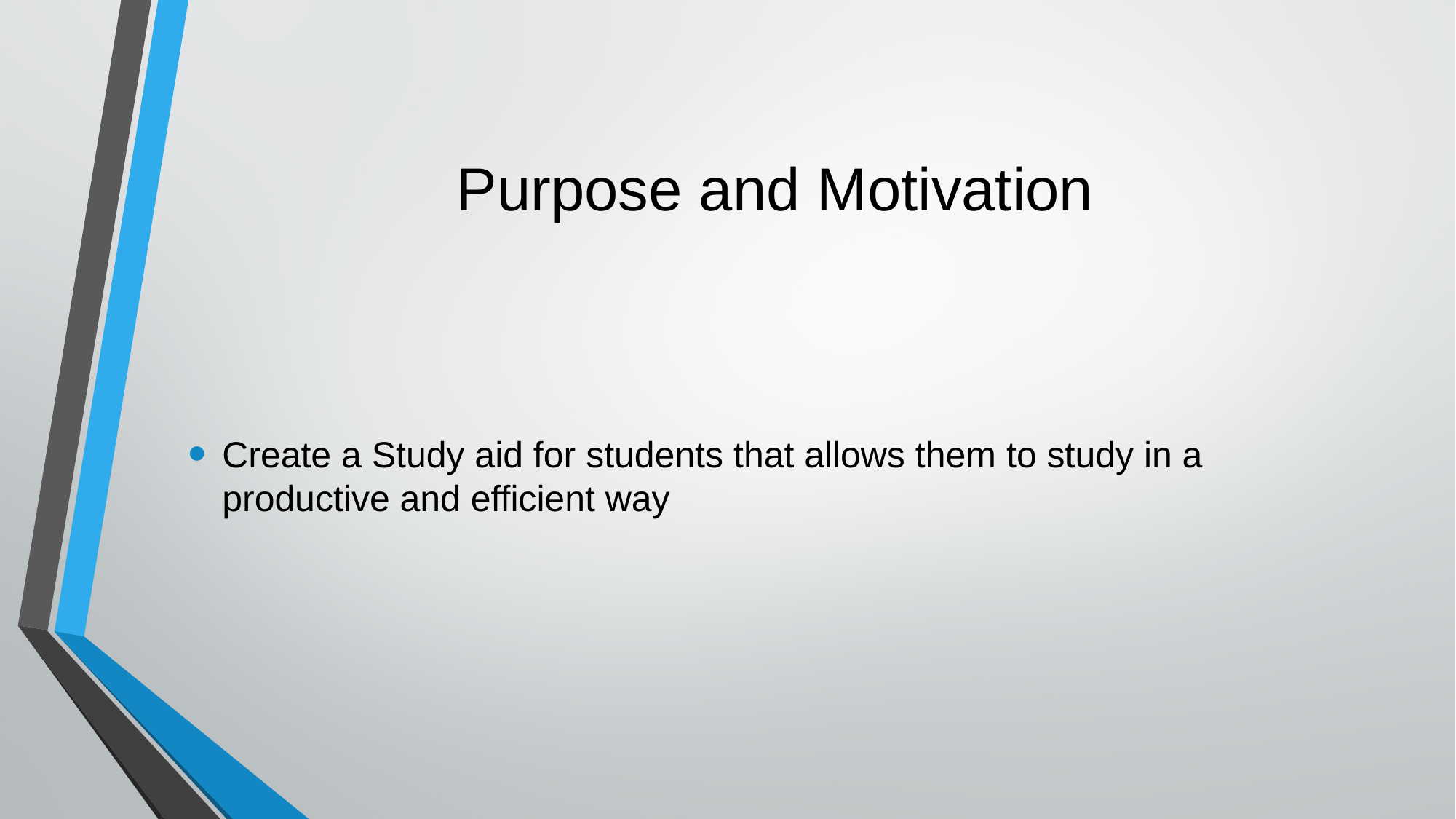

# Purpose and Motivation
Create a Study aid for students that allows them to study in a productive and efficient way